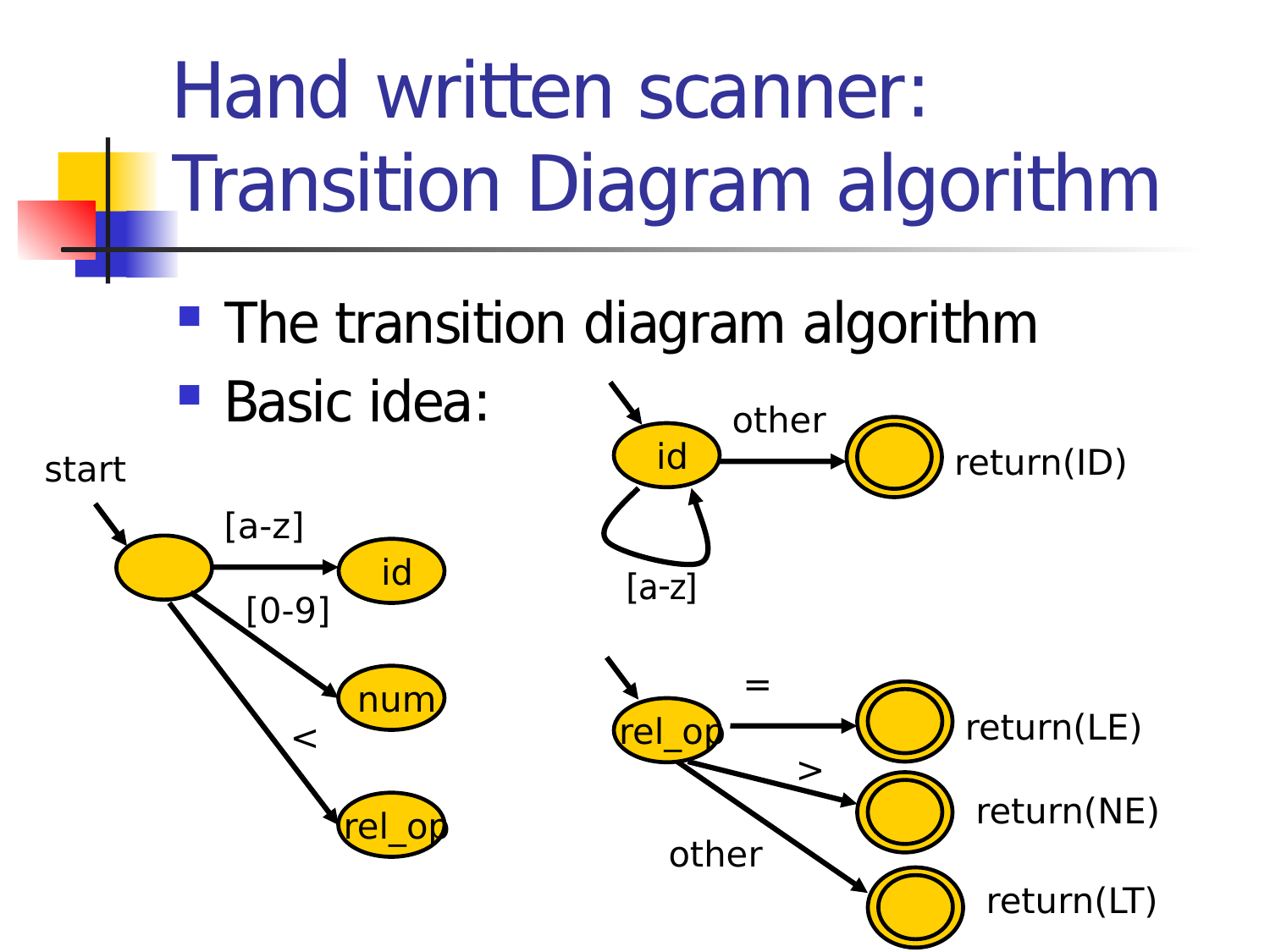

# Hand written scanner: Transition Diagram algorithm
The transition diagram algorithm
Basic idea:

other

 id
return(ID)
start

[a-z]

 id
[a-z]

[0-9]

=

 num

 rel_op
return(LE)
    <

>

return(NE)
 rel_op
other

return(LT)